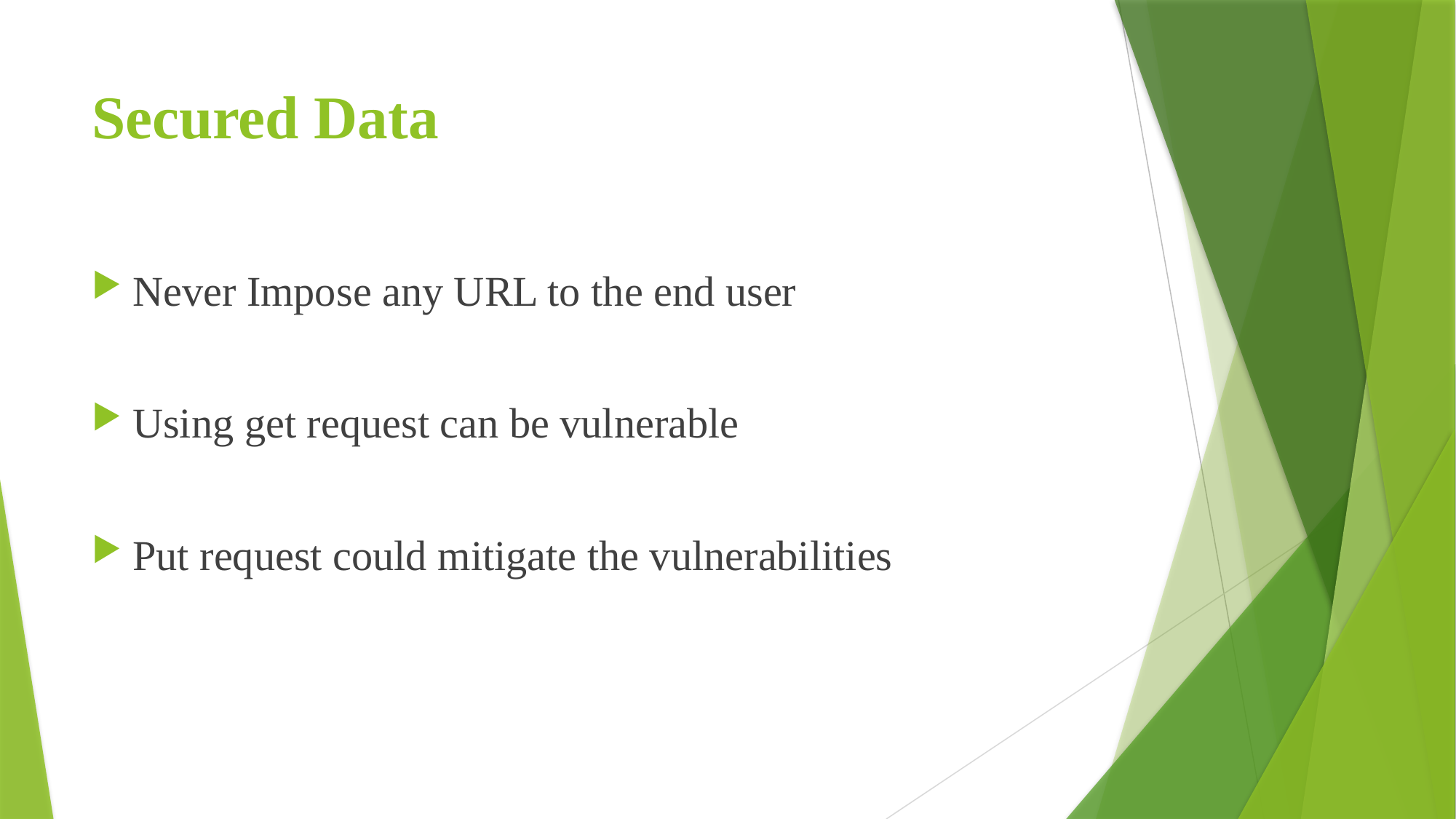

# Secured Data
Never Impose any URL to the end user

Using get request can be vulnerable

Put request could mitigate the vulnerabilities